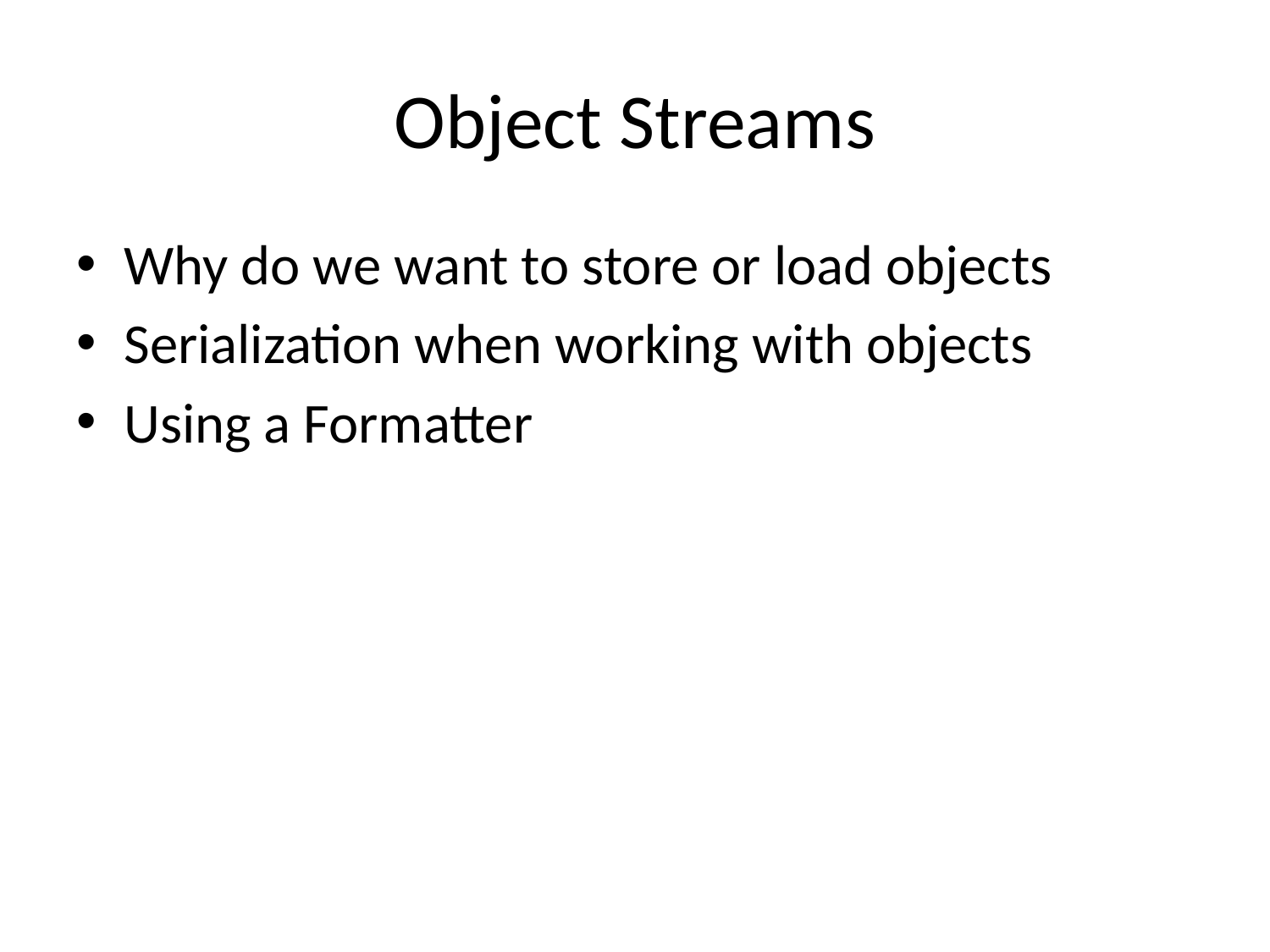

# Object Streams
Why do we want to store or load objects
Serialization when working with objects
Using a Formatter